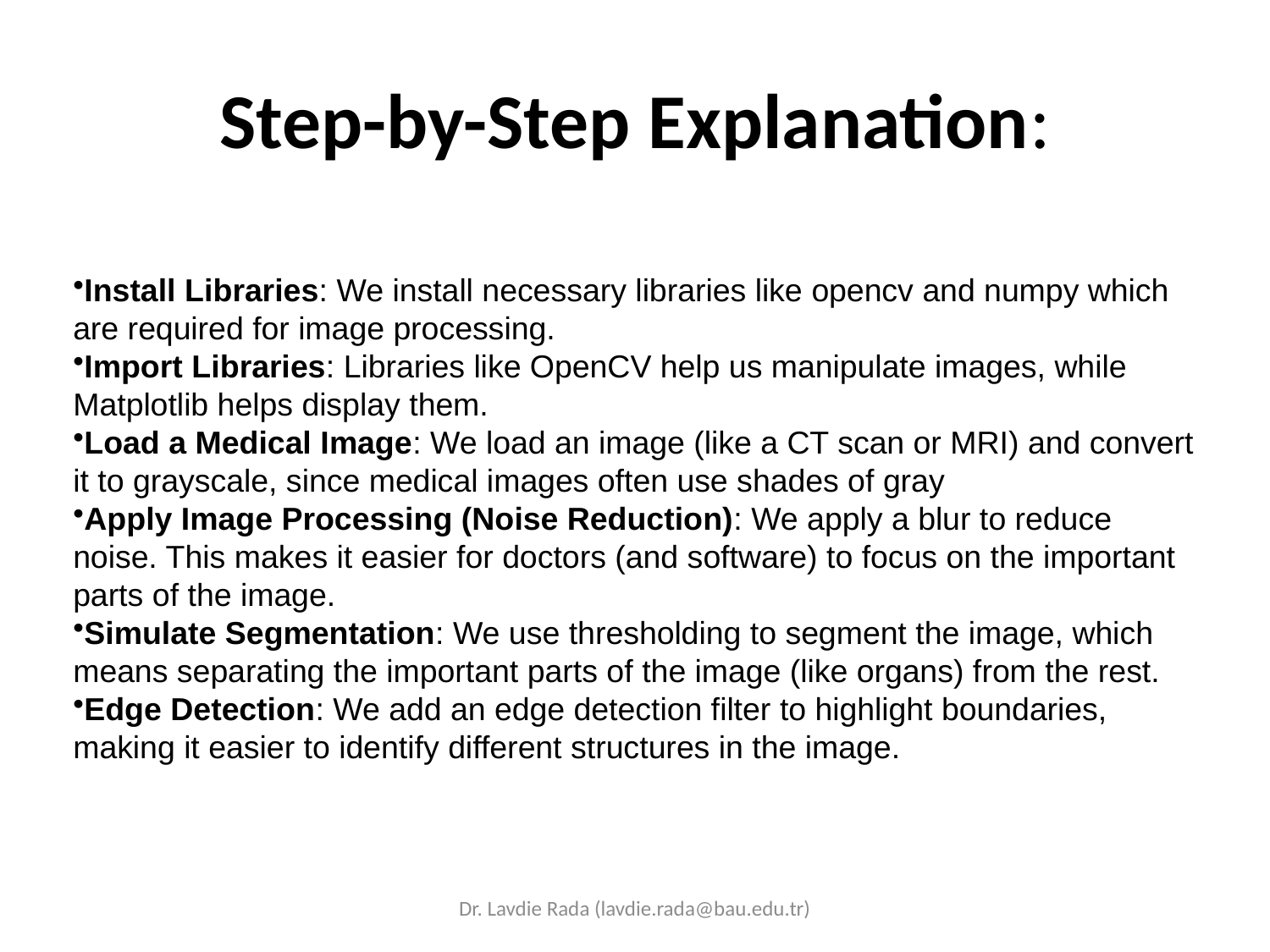

# Step-by-Step Explanation:
Install Libraries: We install necessary libraries like opencv and numpy which are required for image processing.
Import Libraries: Libraries like OpenCV help us manipulate images, while Matplotlib helps display them.
Load a Medical Image: We load an image (like a CT scan or MRI) and convert it to grayscale, since medical images often use shades of gray
Apply Image Processing (Noise Reduction): We apply a blur to reduce noise. This makes it easier for doctors (and software) to focus on the important parts of the image.
Simulate Segmentation: We use thresholding to segment the image, which means separating the important parts of the image (like organs) from the rest.
Edge Detection: We add an edge detection filter to highlight boundaries, making it easier to identify different structures in the image.

Dr. Lavdie Rada (lavdie.rada@bau.edu.tr)